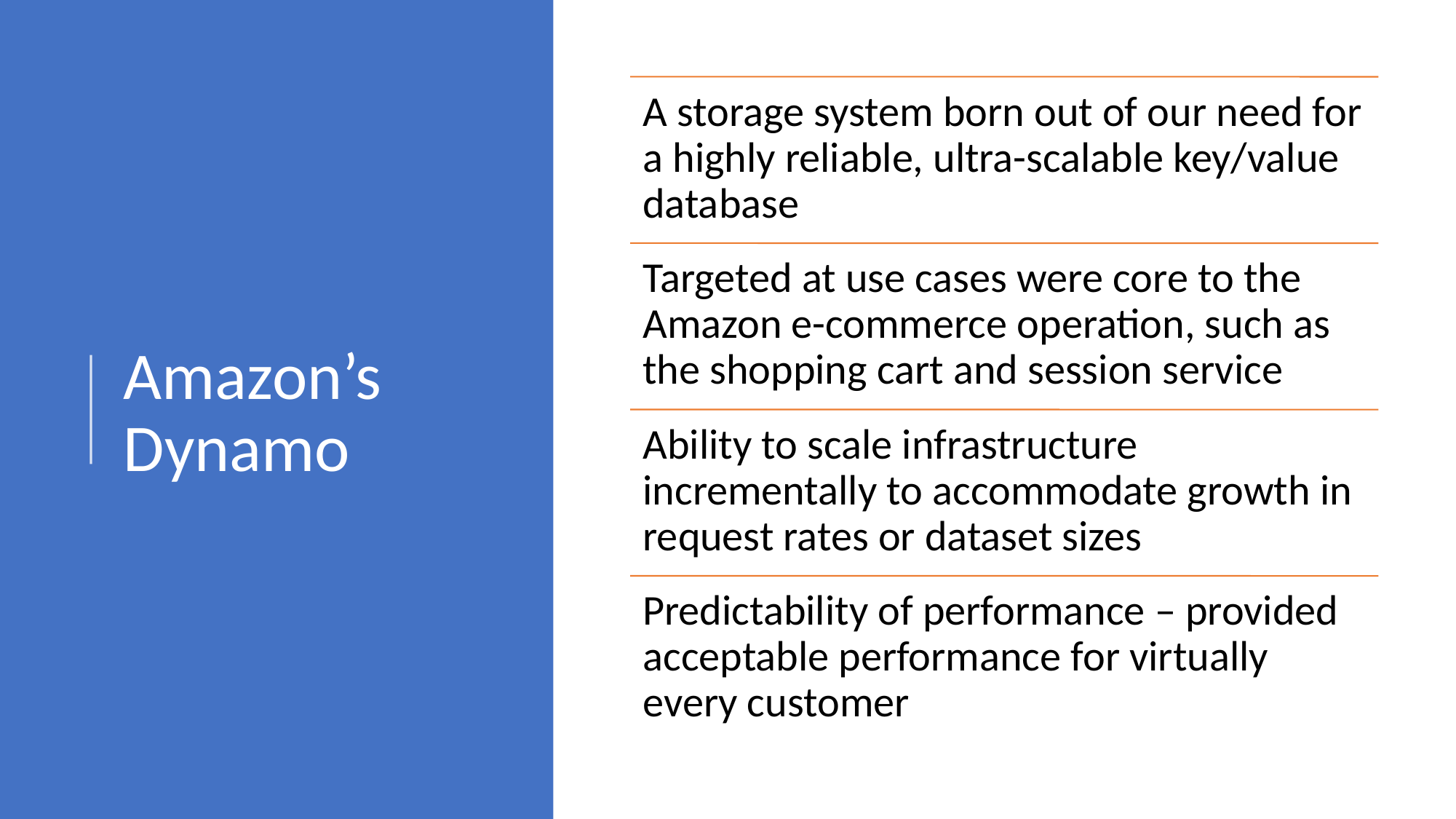

A storage system born out of our need for a highly reliable, ultra-scalable key/value database
Targeted at use cases were core to the Amazon e-commerce operation, such as the shopping cart and session service
Ability to scale infrastructure incrementally to accommodate growth in request rates or dataset sizes
Predictability of performance – provided acceptable performance for virtually every customer
# Amazon’s Dynamo